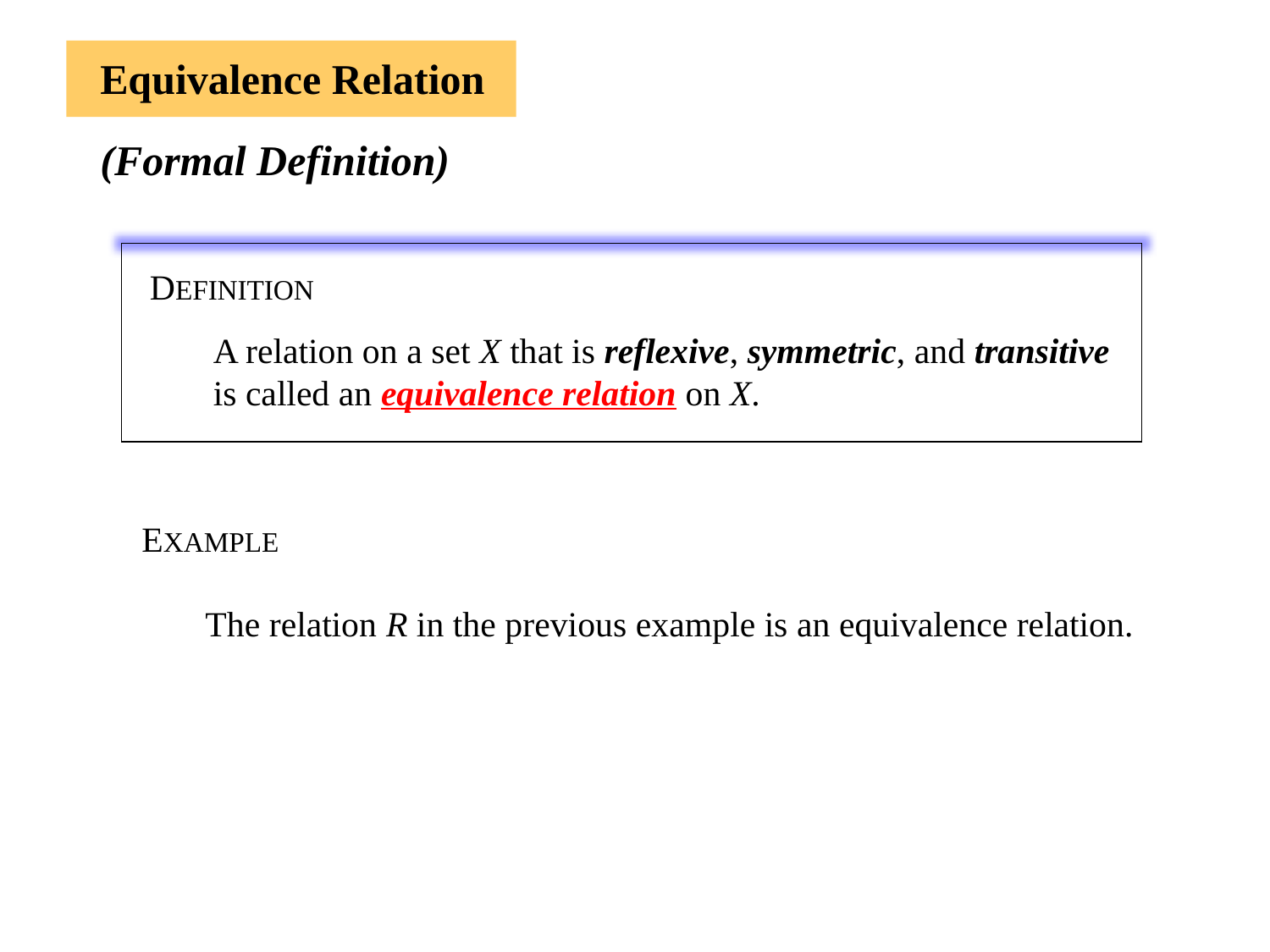

Equivalence Relation
(Formal Definition)

DEFINITION

A relation on a set X that is reflexive, symmetric, and transitive
is called an equivalence relation on X.
EXAMPLE

The relation R in the previous example is an equivalence relation.